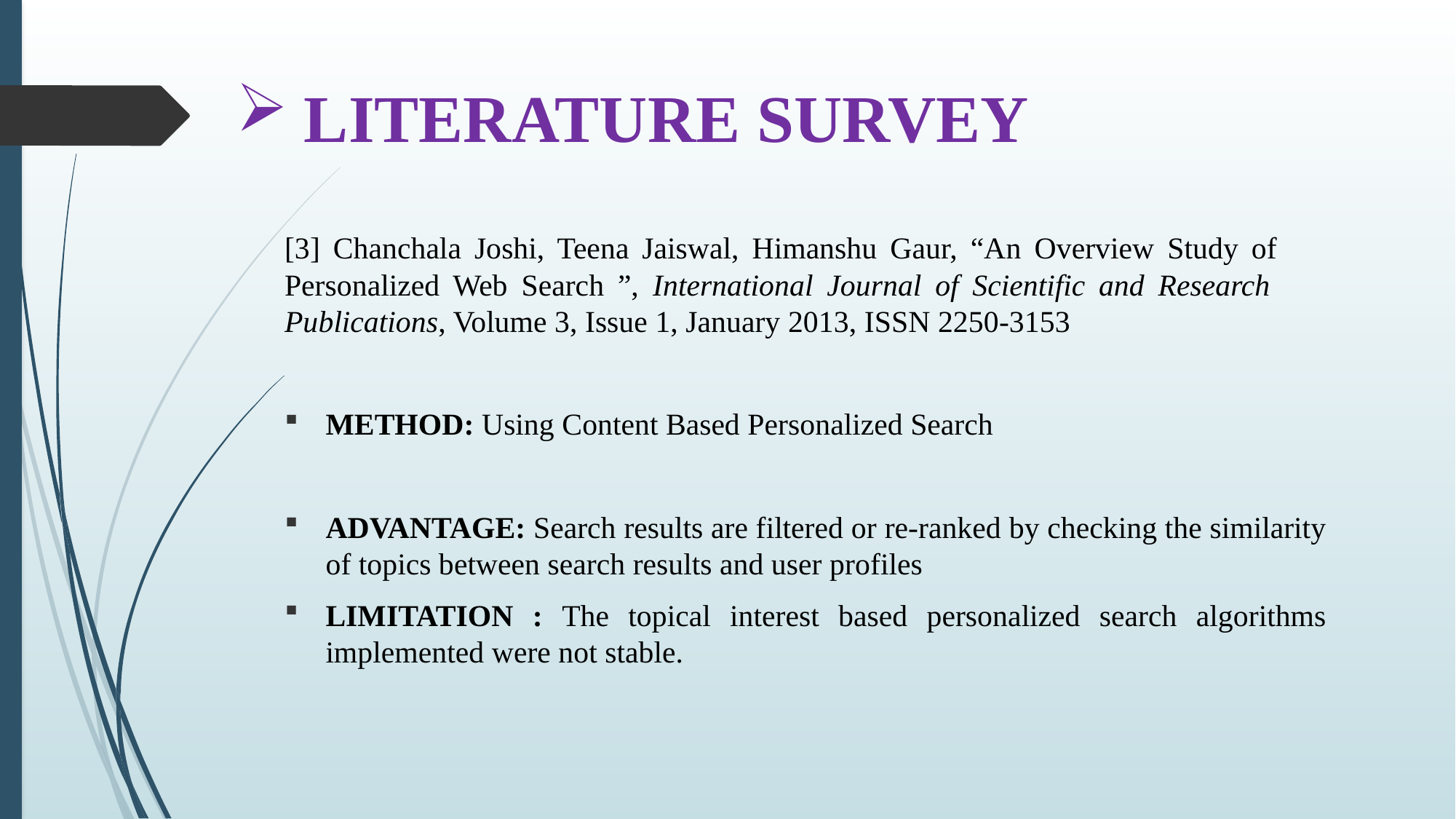

LITERATURE SURVEY
[3] Chanchala Joshi, Teena Jaiswal, Himanshu Gaur, “An Overview Study of 	Personalized Web Search ”, International Journal of Scientific and Research 	Publications, Volume 3, Issue 1, January 2013, ISSN 2250-3153

METHOD: Using Content Based Personalized Search

ADVANTAGE: Search results are filtered or re-ranked by checking the similarity of topics between search results and user profiles
LIMITATION : The topical interest based personalized search algorithms implemented were not stable.